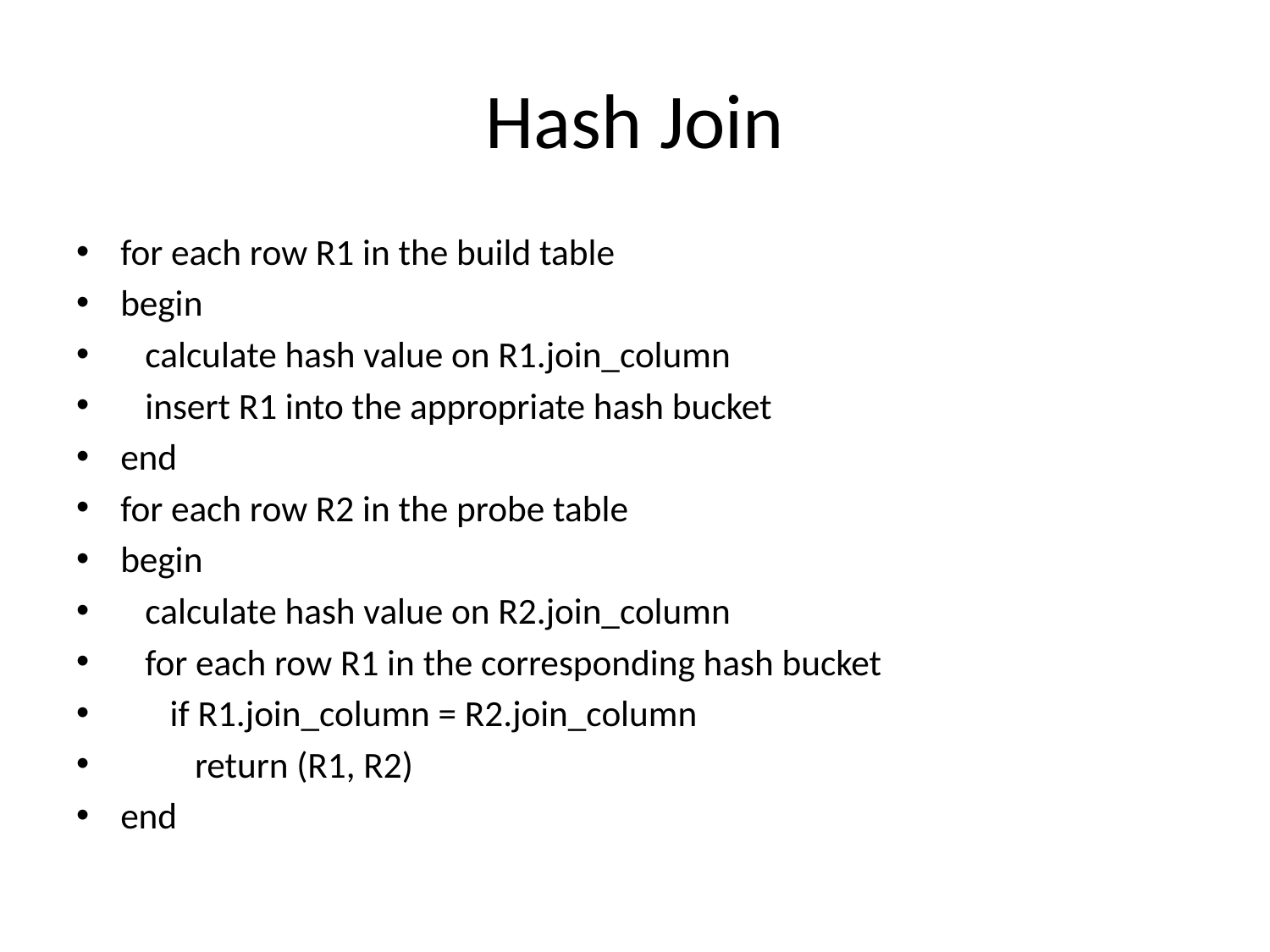

# Hash Join
for each row R1 in the build table
begin
   calculate hash value on R1.join_column
   insert R1 into the appropriate hash bucket
end
for each row R2 in the probe table
begin
   calculate hash value on R2.join_column
   for each row R1 in the corresponding hash bucket
      if R1.join_column = R2.join_column
         return (R1, R2)
end